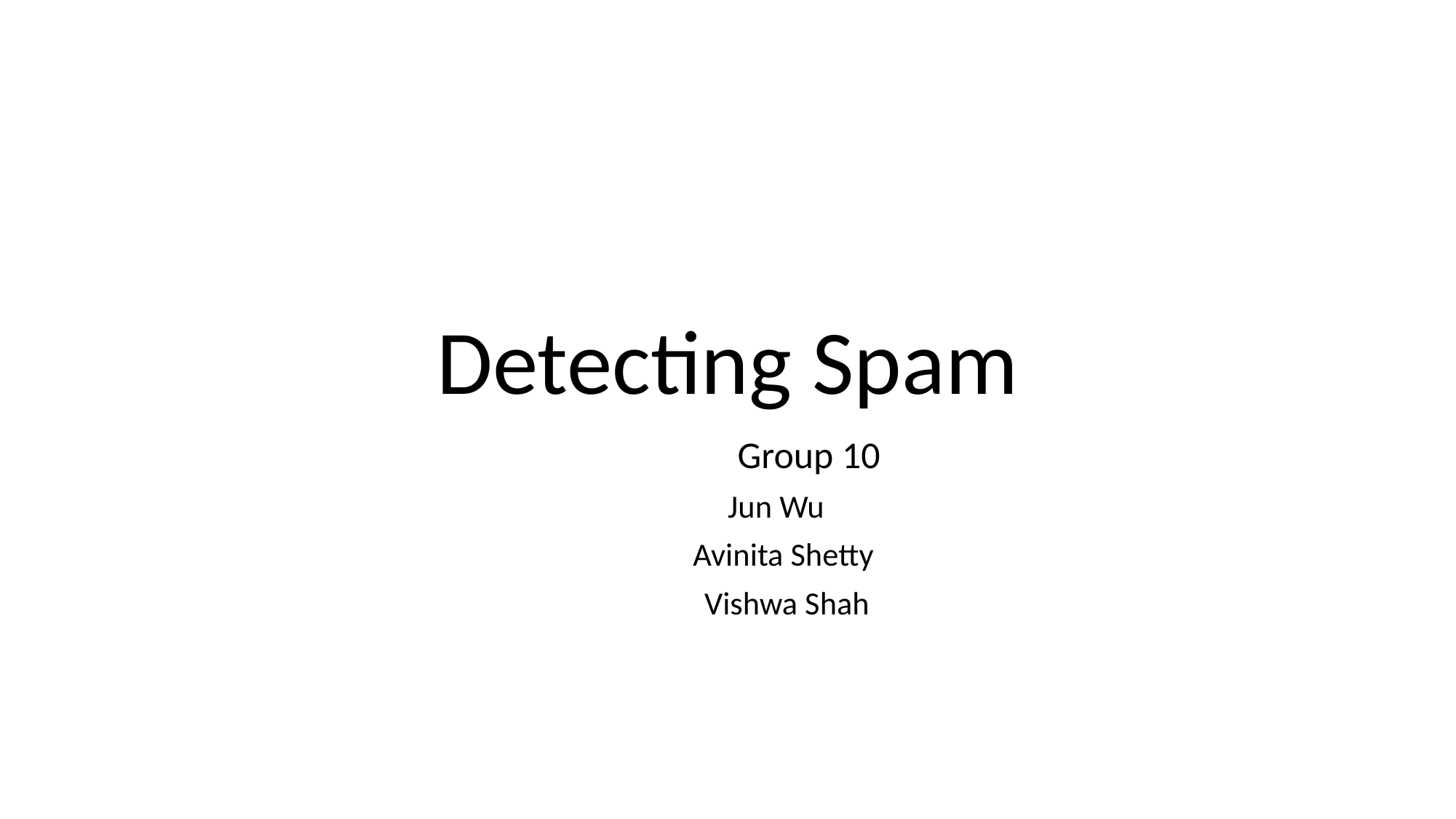

# Detecting Spam
							         Group 10
								Jun Wu
							  Avinita Shetty
							   Vishwa Shah